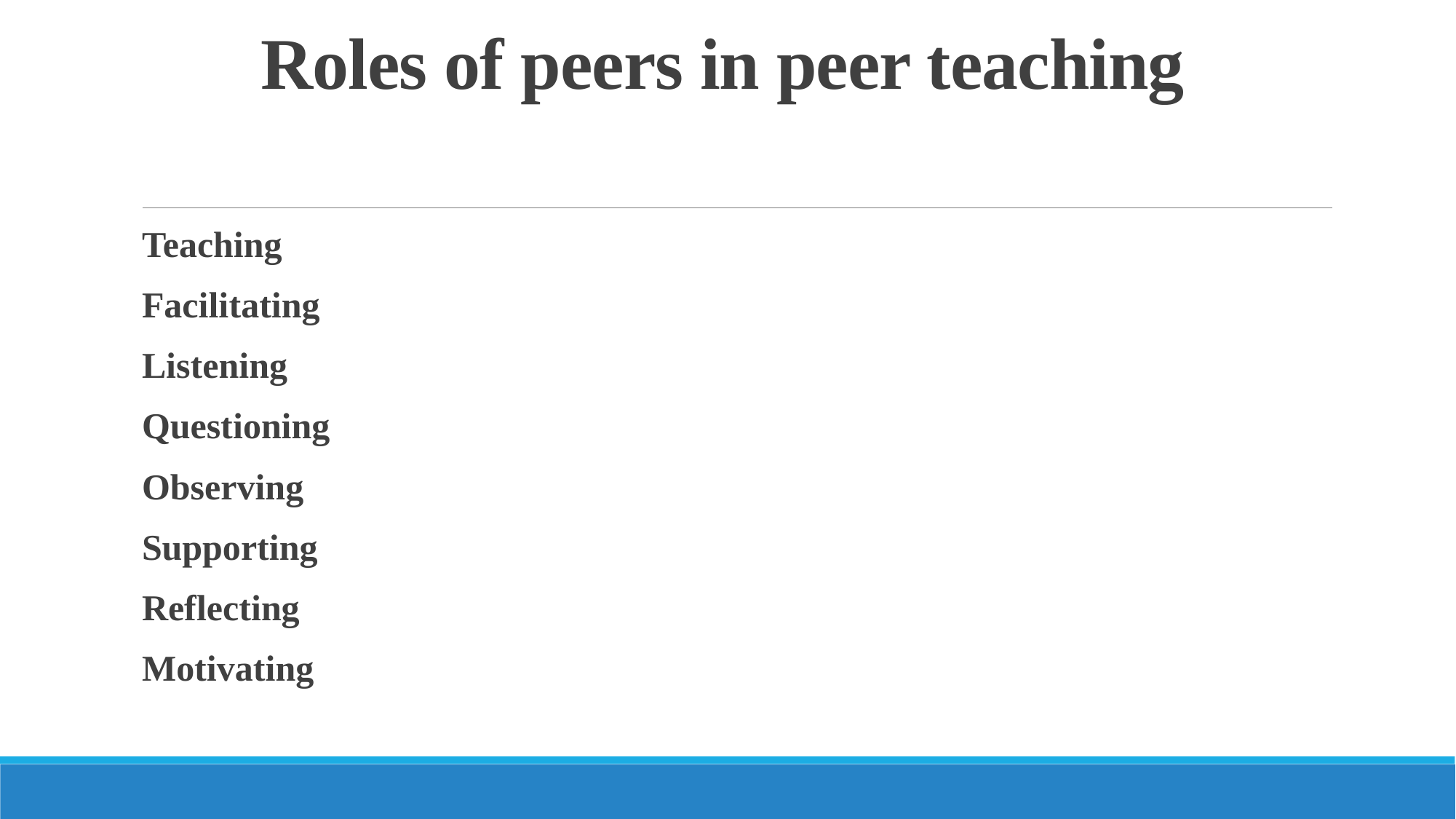

# Roles of peers in peer teaching
Teaching
Facilitating
Listening
Questioning
Observing
Supporting
Reflecting
Motivating